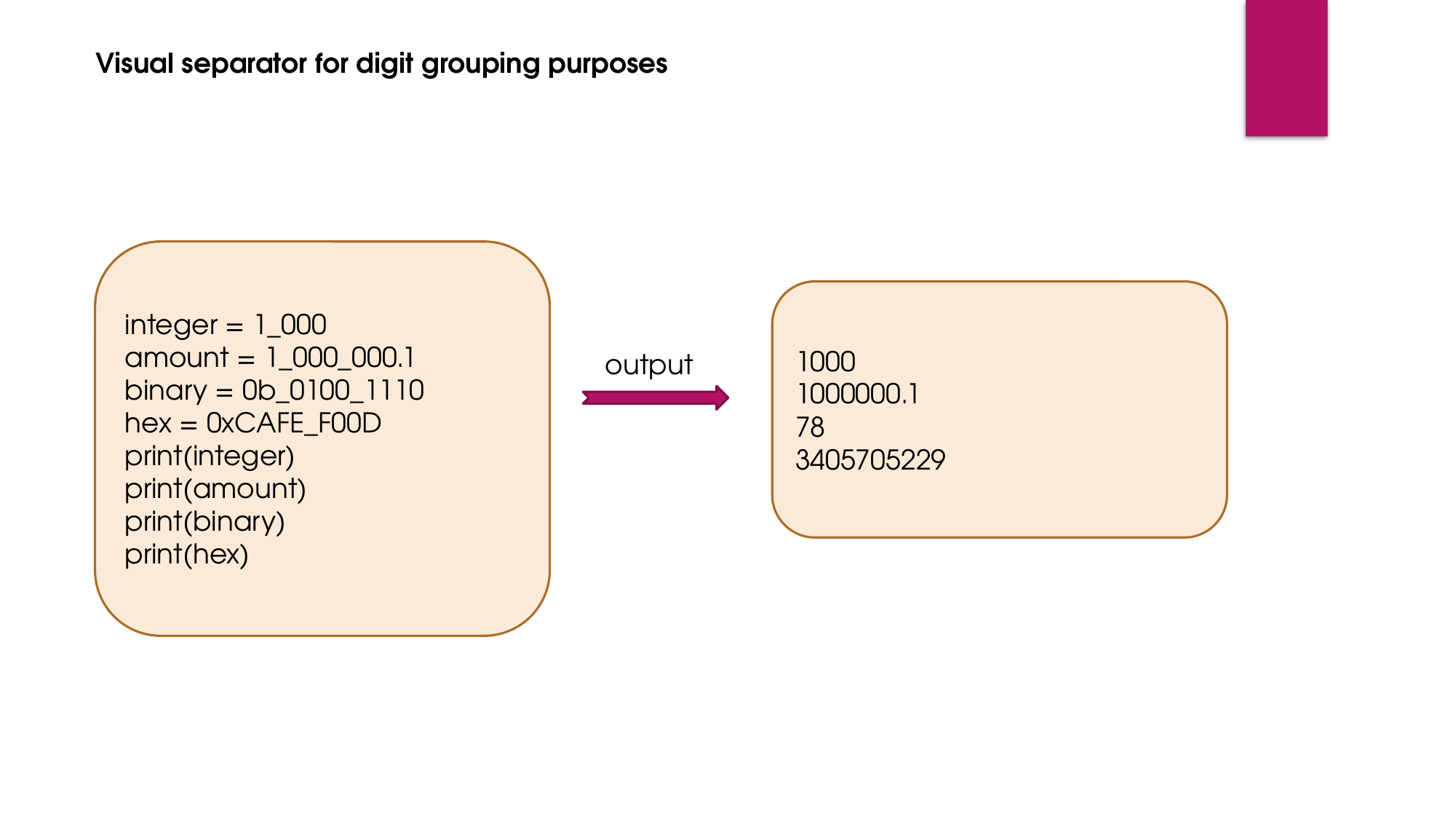

Visual separator for digit grouping purposes
integer = 1_000
amount = 1_000_000.1
binary = 0b_0100_1110
hex = 0xCAFE_F00D
print(integer)
print(amount)
print(binary)
print(hex)
1000
1000000.1
78
3405705229
output